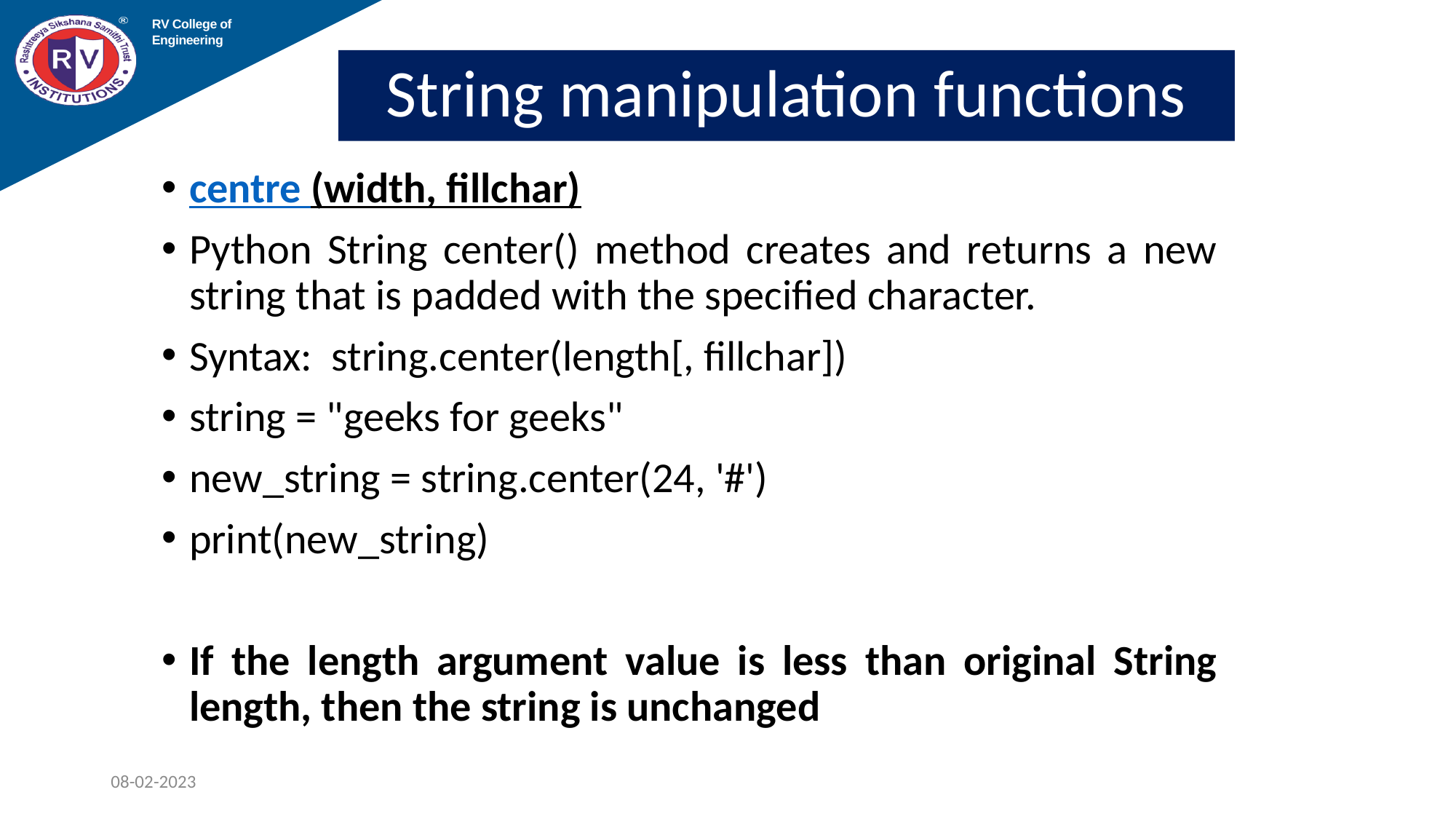

RV College of
Engineering
# String manipulation functions
centre (width, fillchar)
Python String center() method creates and returns a new string that is padded with the specified character.
Syntax:  string.center(length[, fillchar])
string = "geeks for geeks"
new_string = string.center(24, '#')
print(new_string)

If the length argument value is less than original String length, then the string is unchanged

08-02-2023
Prof Somesh Nandi, Dept. of AIML
29